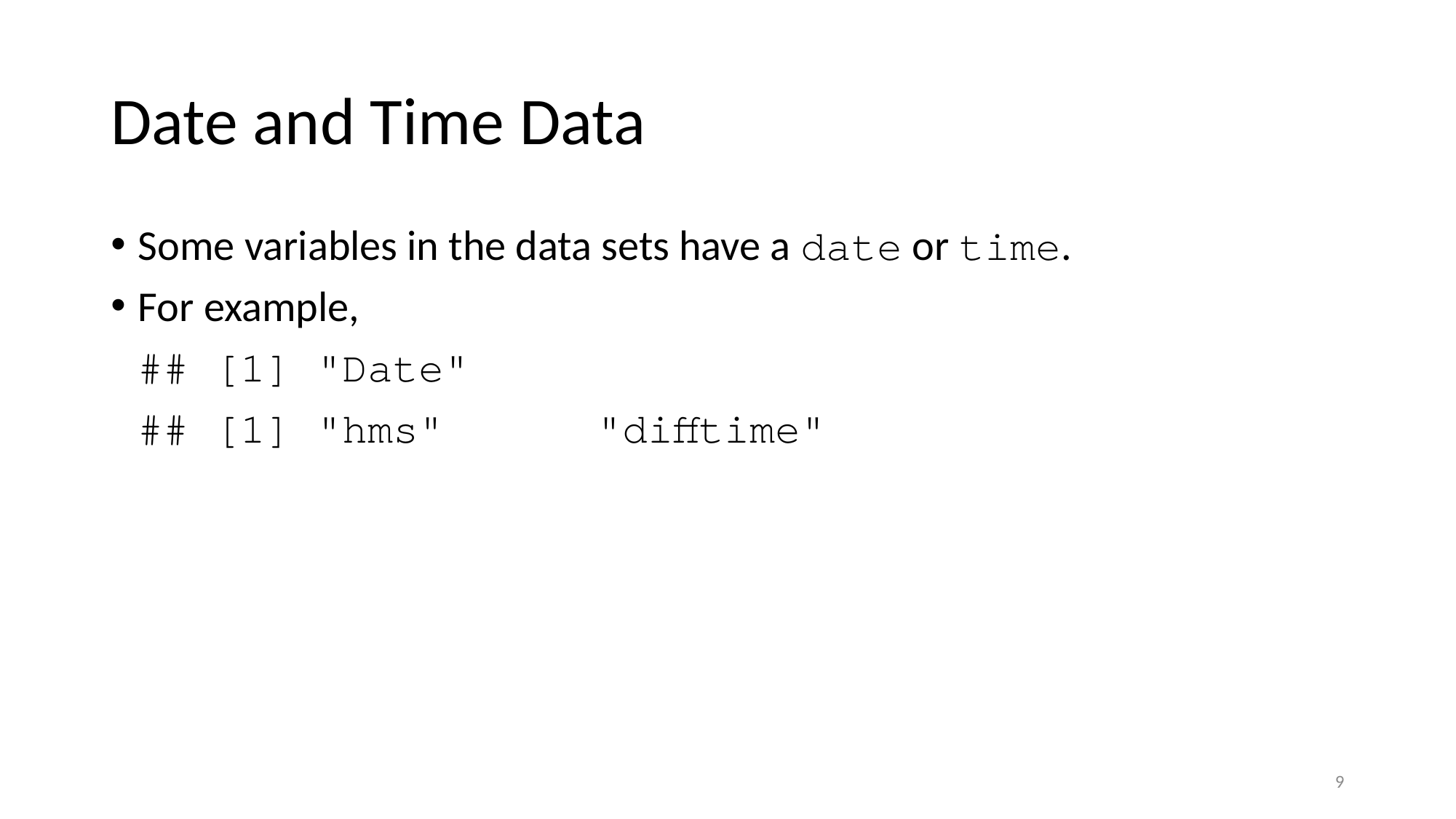

# Date and Time Data
Some variables in the data sets have a date or time.
For example,
## [1] "Date"
## [1] "hms"      "difftime"
9